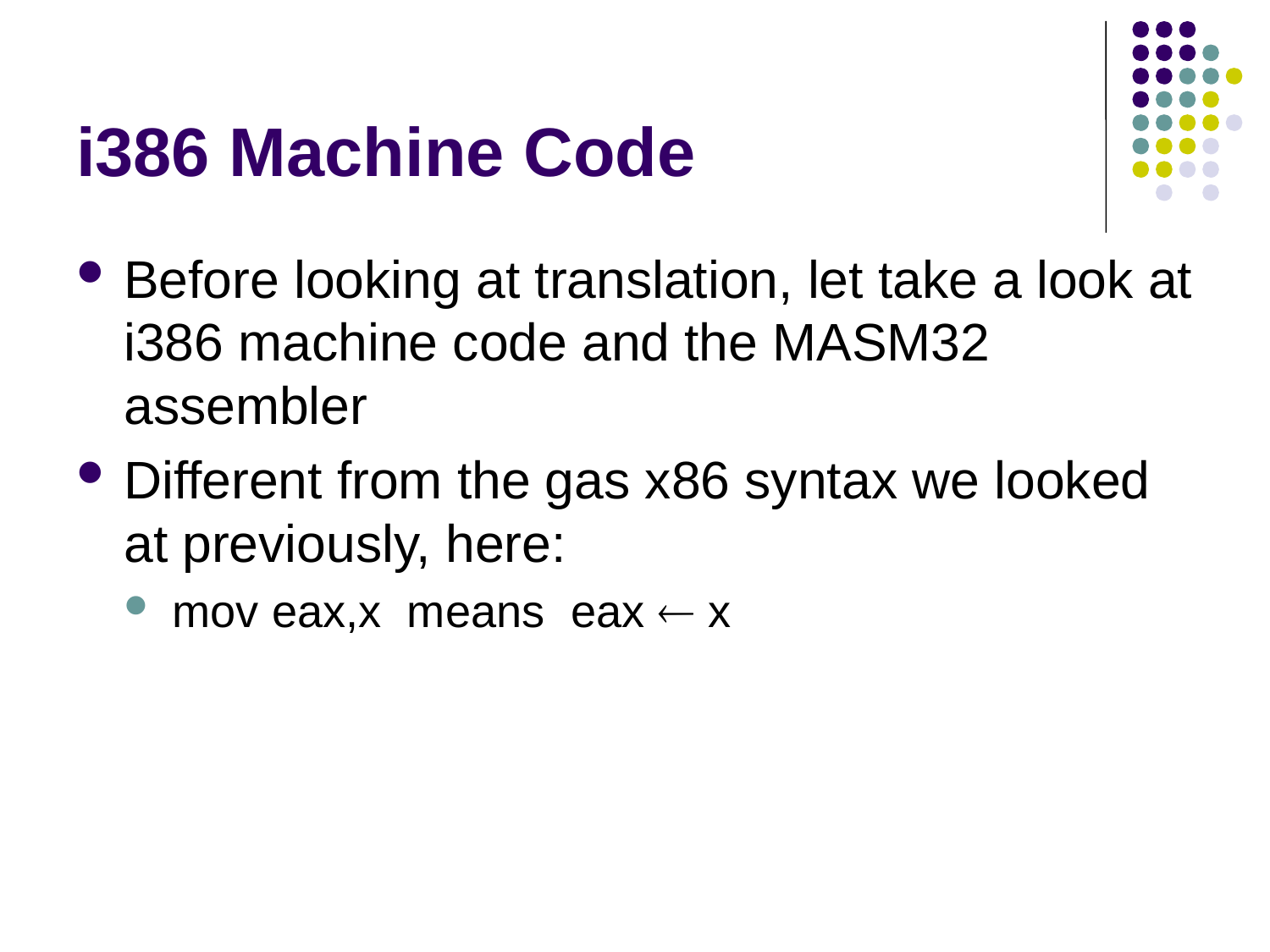

# i386 Machine Code
Before looking at translation, let take a look at i386 machine code and the MASM32 assembler
Different from the gas x86 syntax we looked at previously, here:
mov eax,x  means  eax ← x